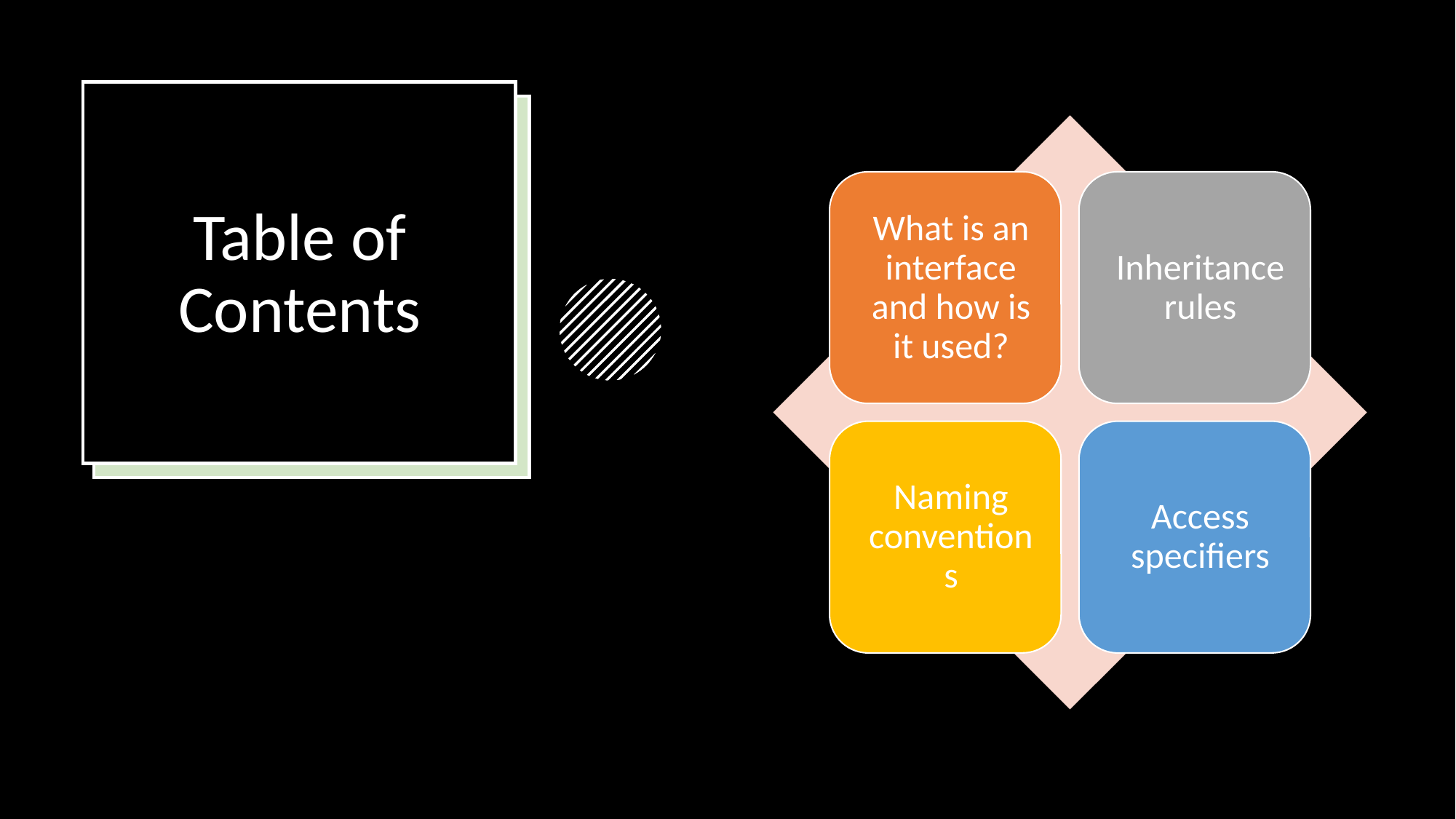

What is an interface and how is it used?
Inheritance rules
Naming conventions
Access specifiers

# Table of Contents